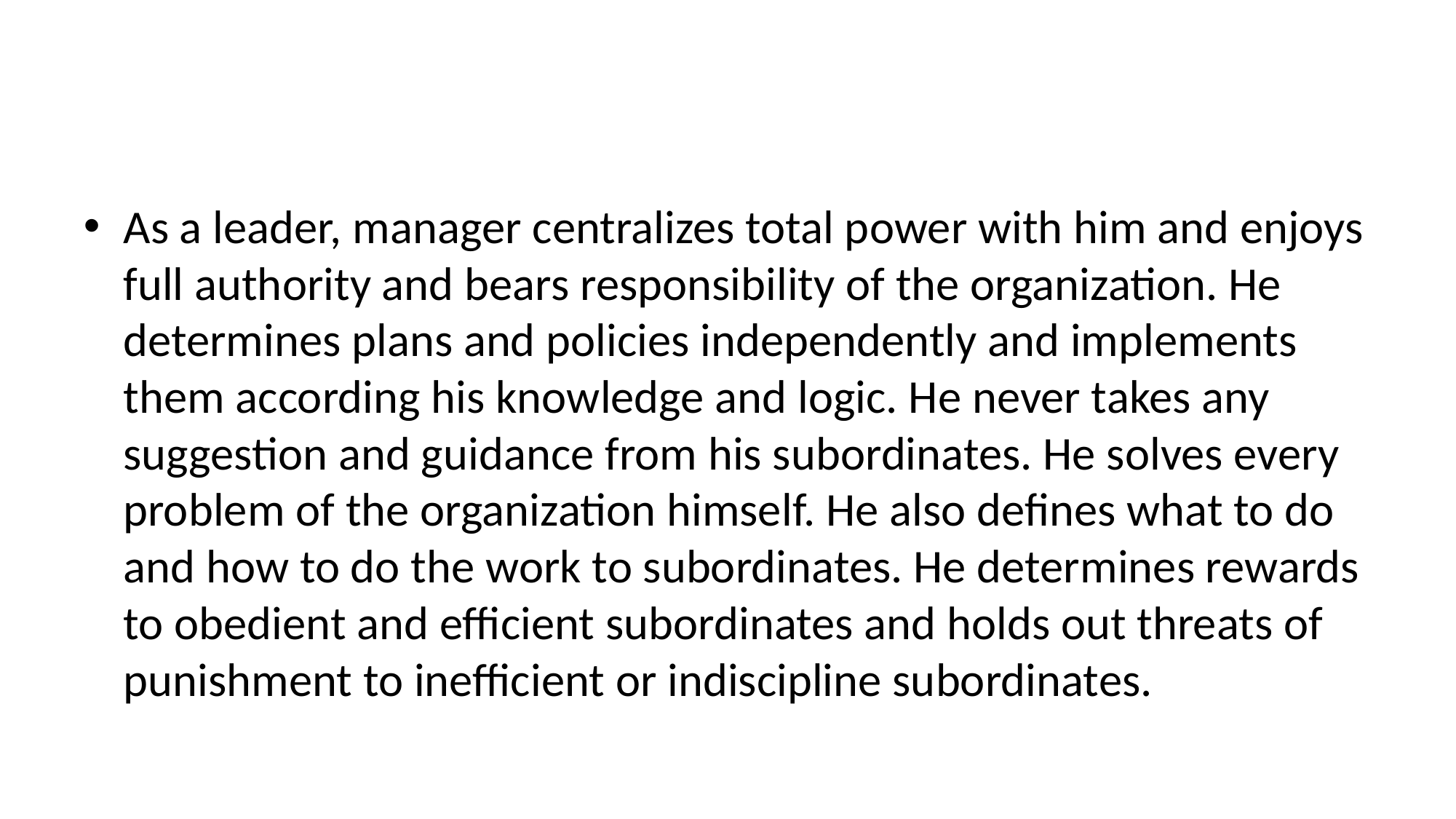

#
As a leader, manager centralizes total power with him and enjoys full authority and bears responsibility of the organization. He determines plans and policies independently and implements them according his knowledge and logic. He never takes any suggestion and guidance from his subordinates. He solves every problem of the organization himself. He also defines what to do and how to do the work to subordinates. He determines rewards to obedient and efficient subordinates and holds out threats of punishment to inefficient or indiscipline subordinates.